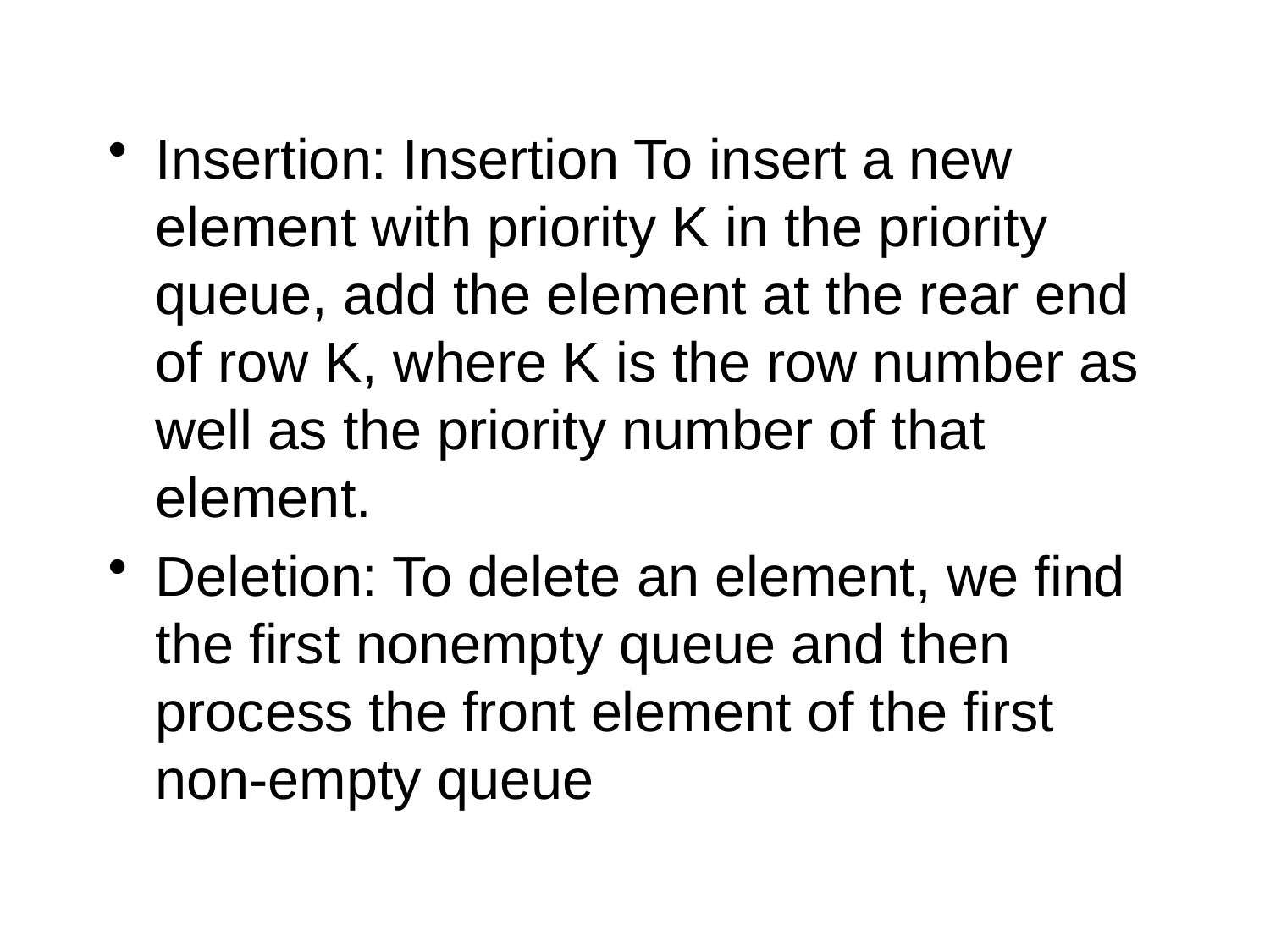

#
Insertion: Insertion To insert a new element with priority K in the priority queue, add the element at the rear end of row K, where K is the row number as well as the priority number of that element.
Deletion: To delete an element, we find the first nonempty queue and then process the front element of the first non-empty queue